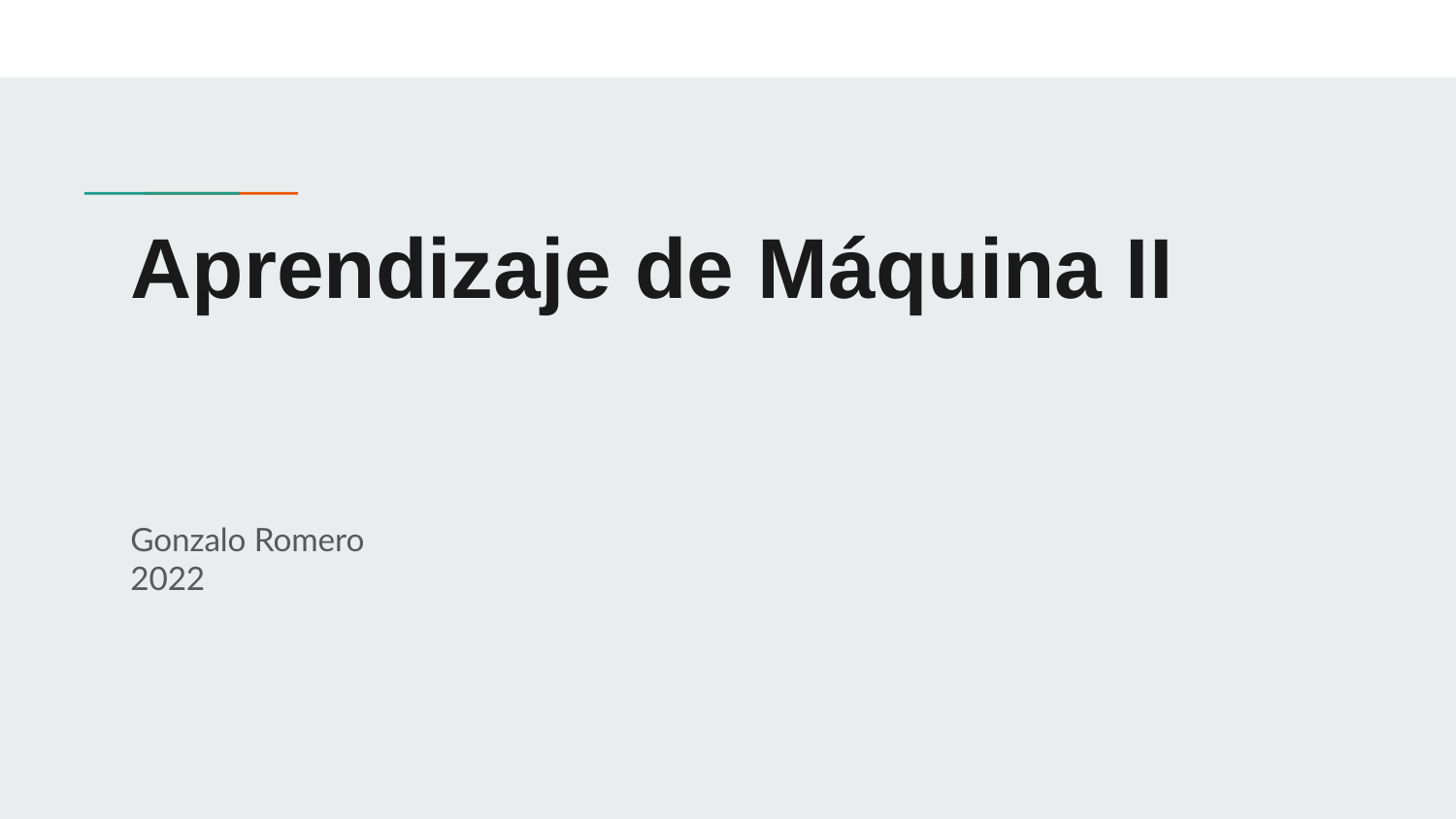

# Aprendizaje de Máquina II
Gonzalo Romero
2022